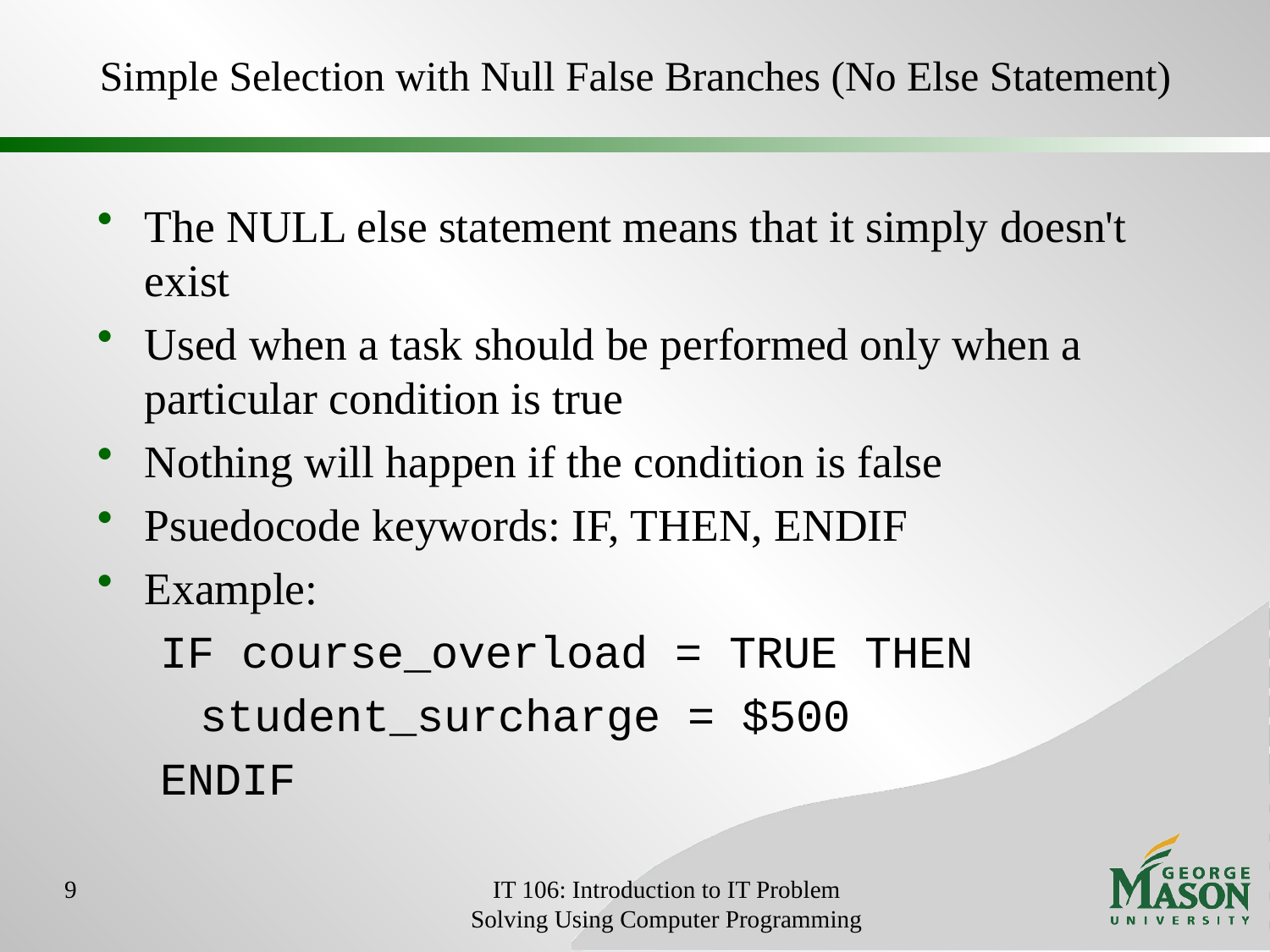

# Simple Selection with Null False Branches (No Else Statement)
The NULL else statement means that it simply doesn't exist
Used when a task should be performed only when a particular condition is true
Nothing will happen if the condition is false
Psuedocode keywords: IF, THEN, ENDIF
Example:
IF course_overload = TRUE THEN
		student_surcharge = $500
ENDIF

9
IT 106: Introduction to IT Problem Solving Using Computer Programming